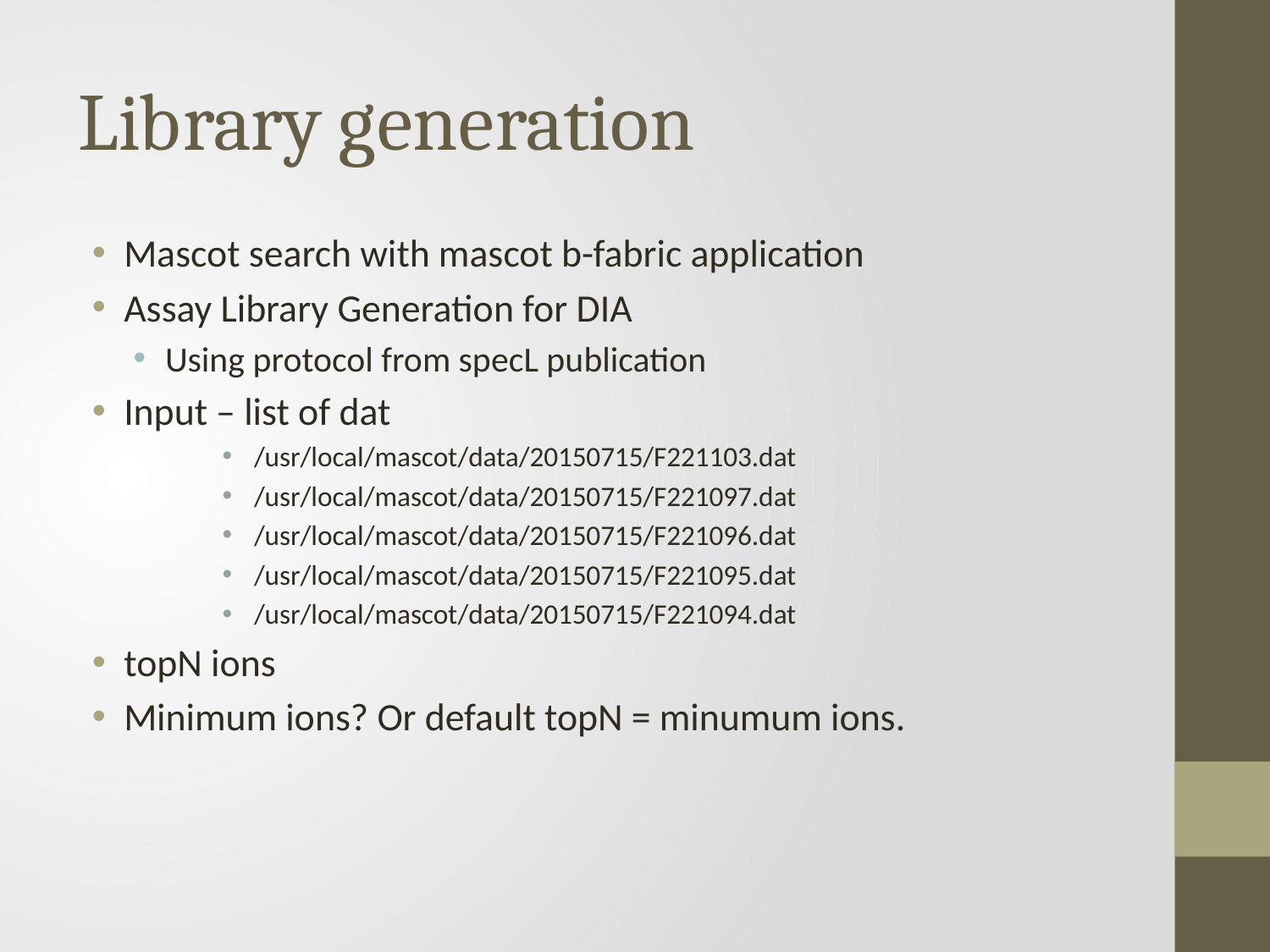

# Library generation
Mascot search with mascot b-fabric application
Assay Library Generation for DIA
Using protocol from specL publication
Input – list of dat
/usr/local/mascot/data/20150715/F221103.dat
/usr/local/mascot/data/20150715/F221097.dat
/usr/local/mascot/data/20150715/F221096.dat
/usr/local/mascot/data/20150715/F221095.dat
/usr/local/mascot/data/20150715/F221094.dat
topN ions
Minimum ions? Or default topN = minumum ions.